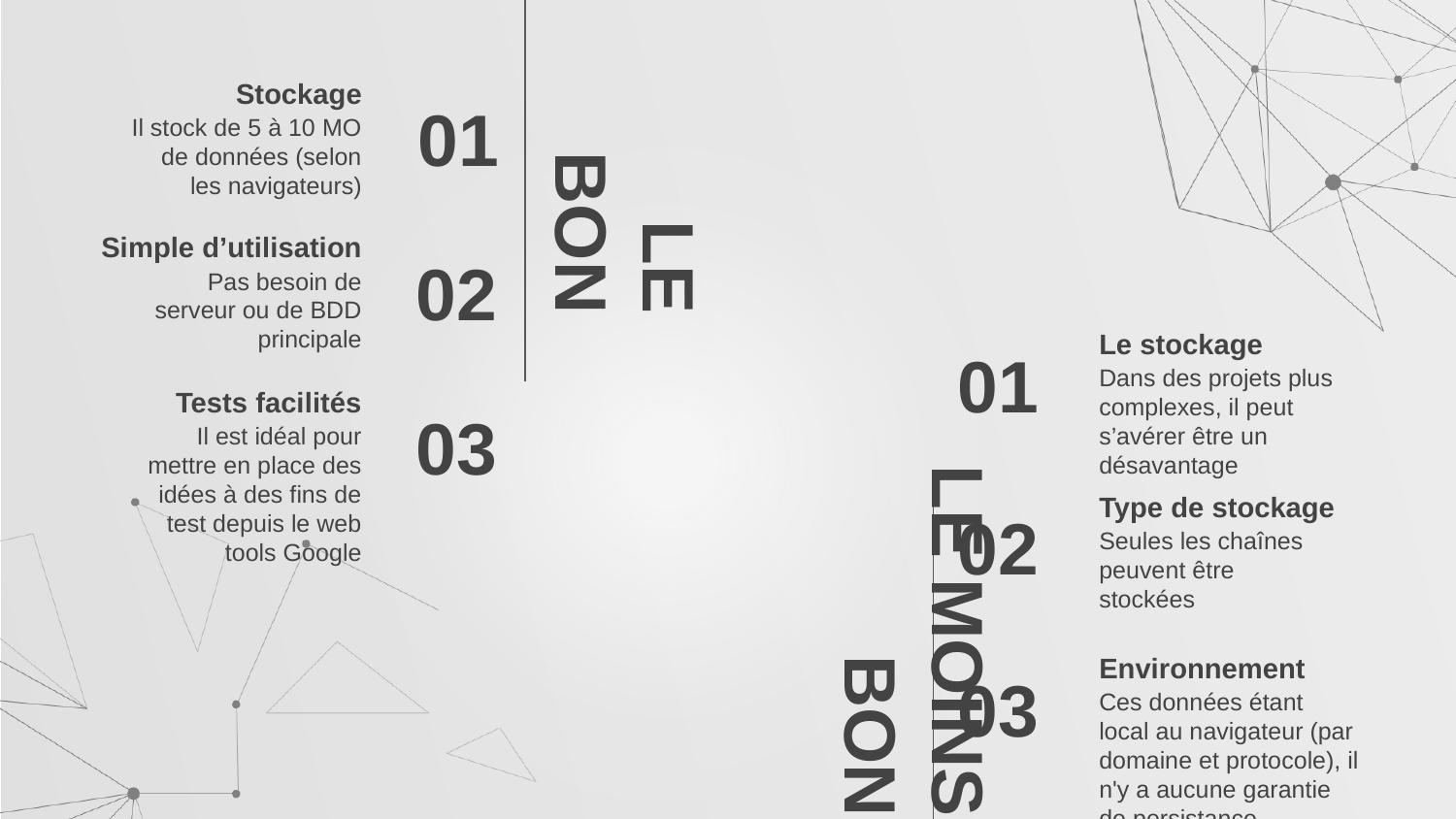

Stockage
LE BON
01
Il stock de 5 à 10 MO de données (selon les navigateurs)
Simple d’utilisation
02
Pas besoin de serveur ou de BDD principale
Le stockage
LE MOINS BON
01
Tests facilités
Dans des projets plus complexes, il peut s’avérer être un désavantage
03
Il est idéal pour mettre en place des idées à des fins de test depuis le web tools Google
Type de stockage
02
Seules les chaînes peuvent être stockées
Environnement
03
Ces données étant local au navigateur (par domaine et protocole), il n'y a aucune garantie de persistance.